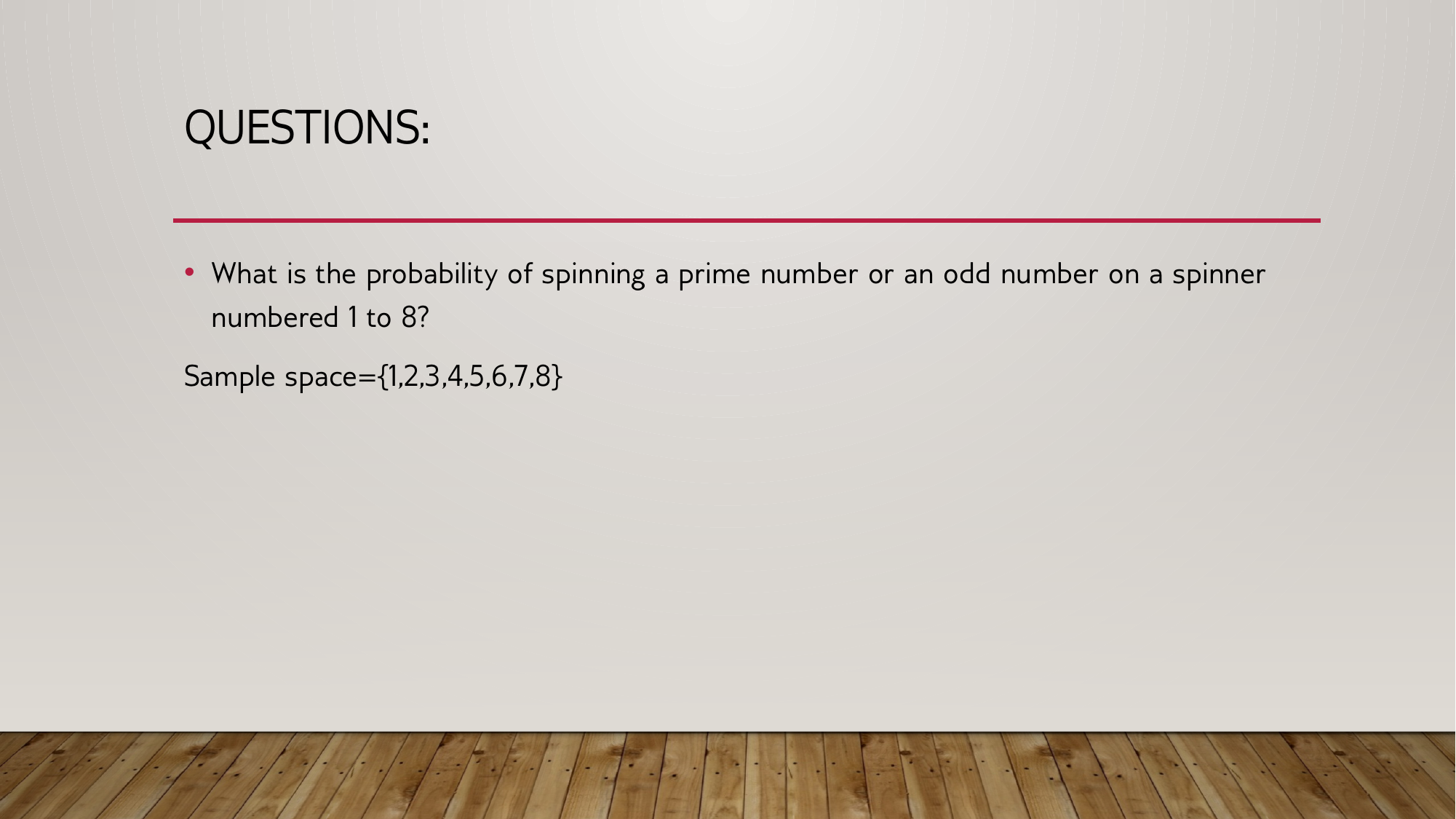

# Questions:
What is the probability of spinning a prime number or an odd number on a spinner numbered 1 to 8?
Sample space={1,2,3,4,5,6,7,8}